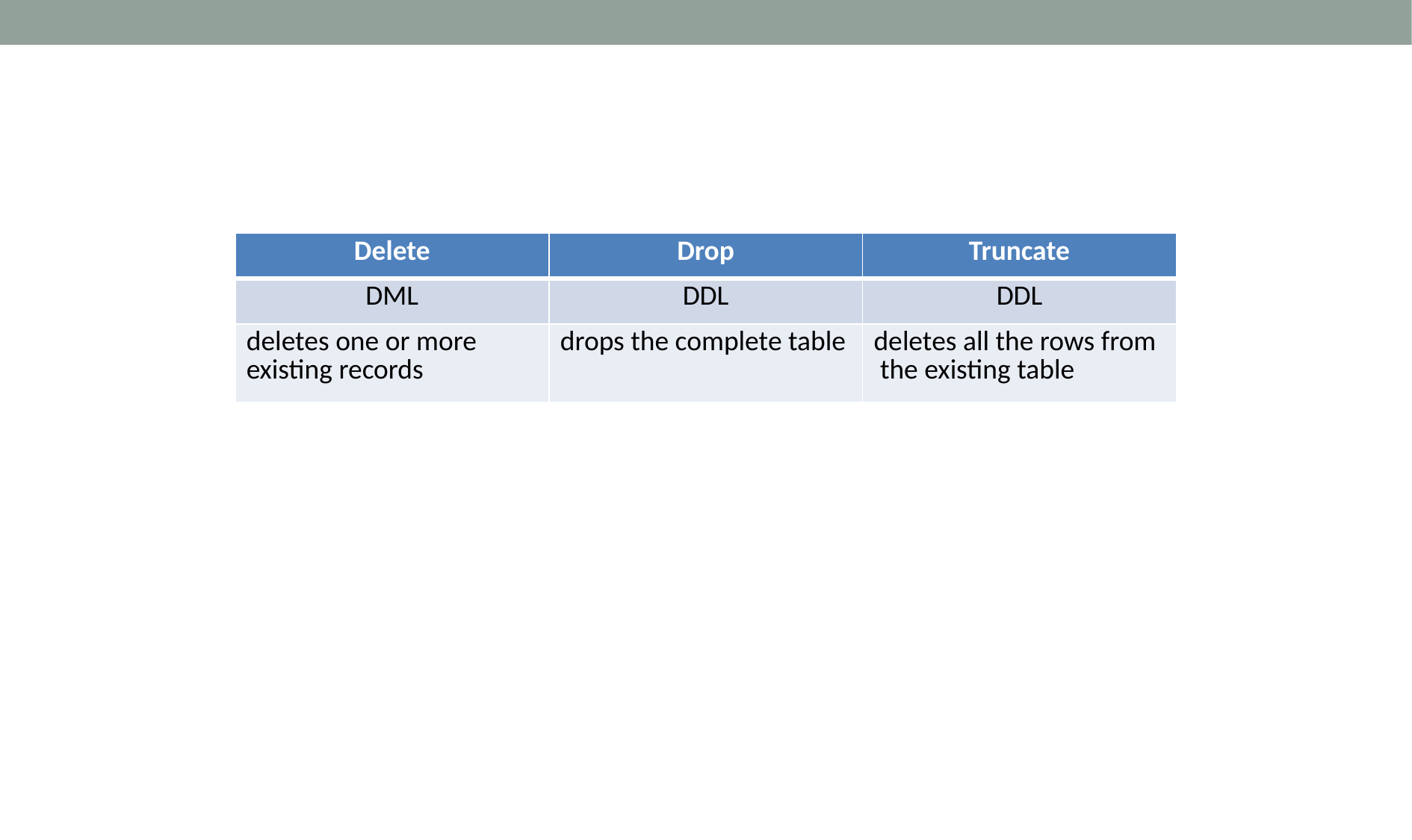

| Delete | Drop | Truncate |
| --- | --- | --- |
| DML | DDL | DDL |
| deletes one or more existing records | drops the complete table | deletes all the rows from the existing table |